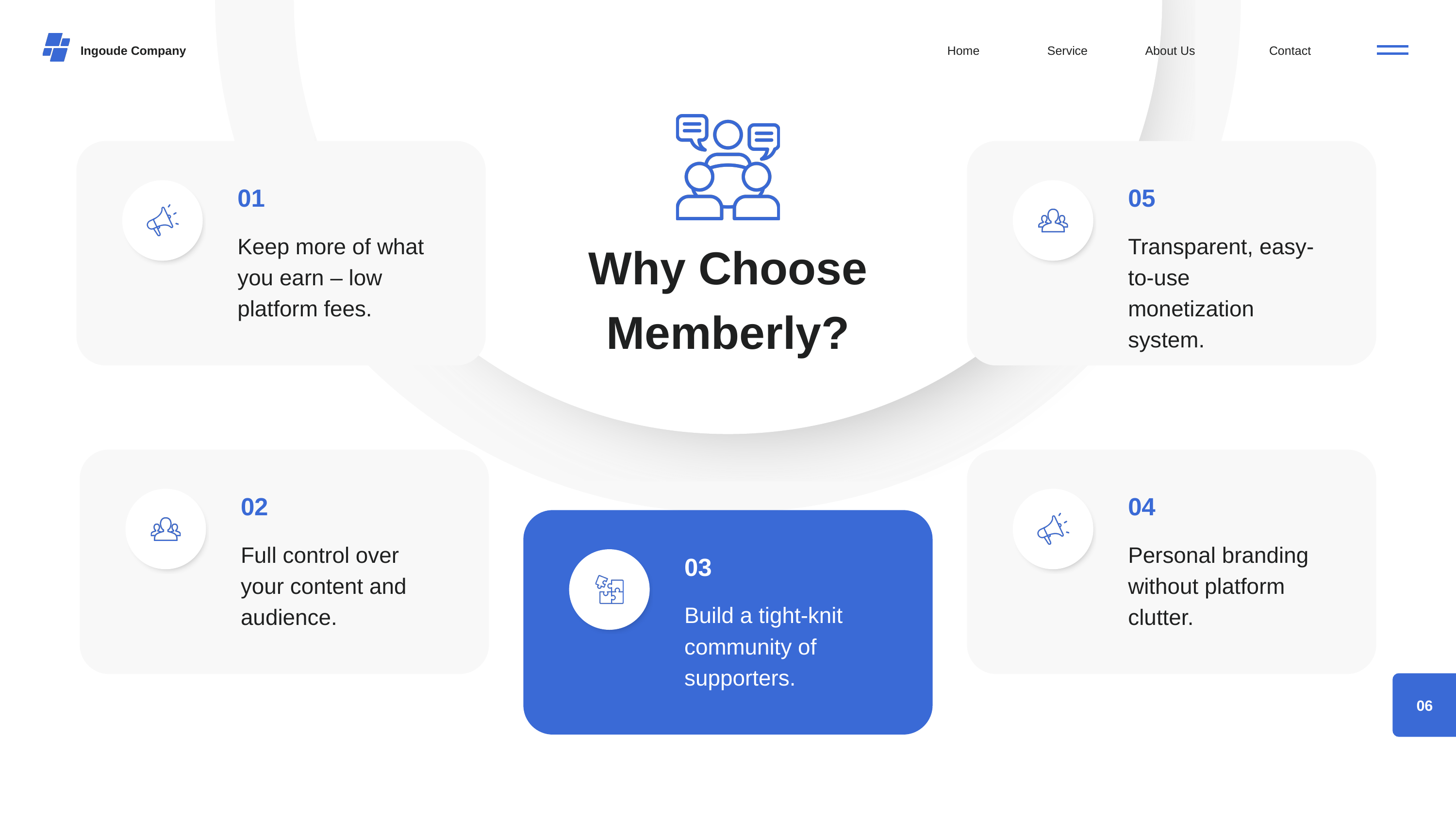

Ingoude Company
Home
Service
About Us
Contact

01
05

Keep more of what you earn – low platform fees.
Transparent, easy-to-use monetization system.
Why Choose Memberly?

02
04

Full control over your content and audience.
Personal branding without platform clutter.
03

Build a tight-knit community of supporters.

06